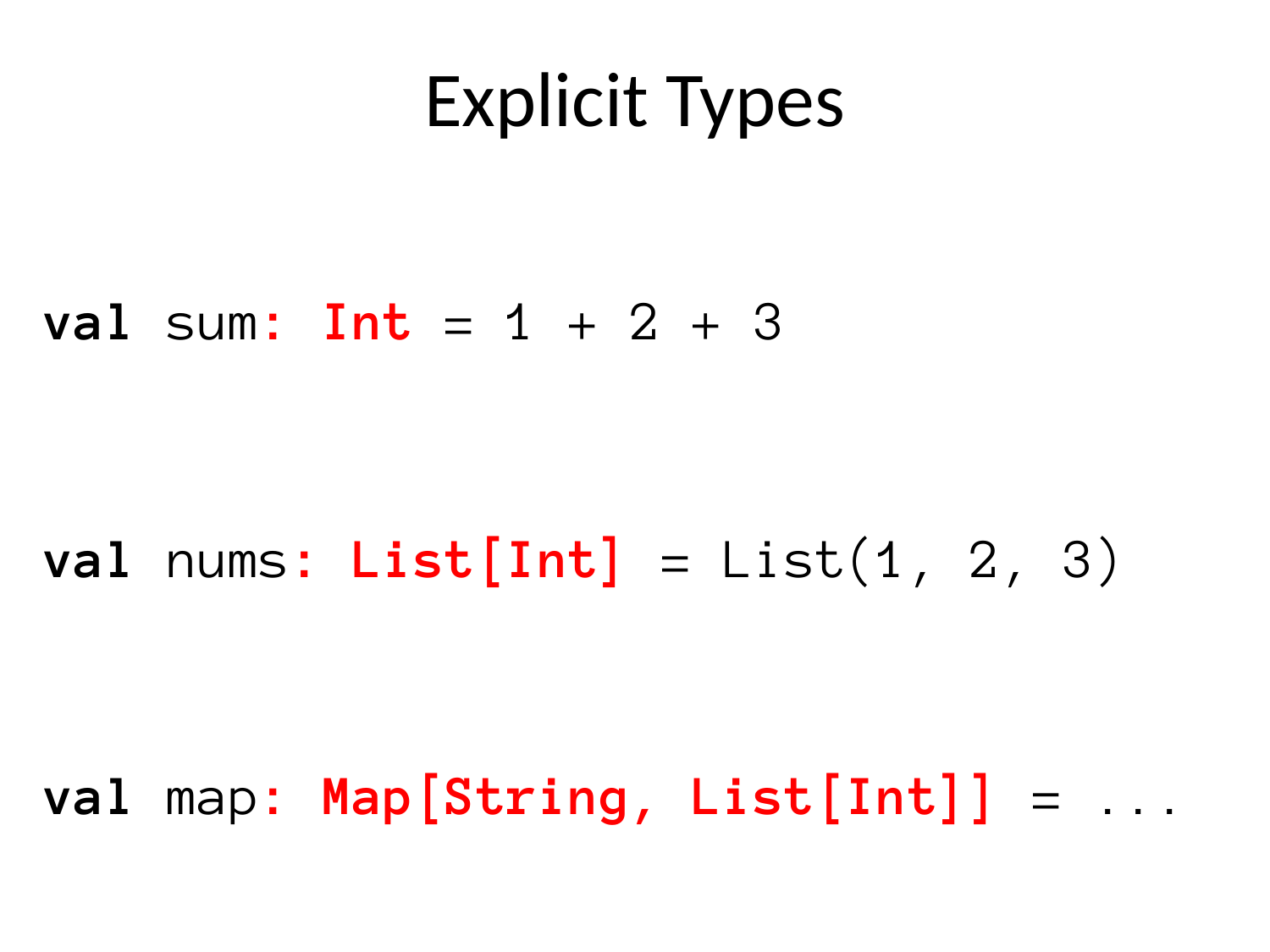

# Explicit Types

val sum: Int = 1 + 2 + 3

val nums: List[Int] = List(1, 2, 3)

val map: Map[String, List[Int]] = ...